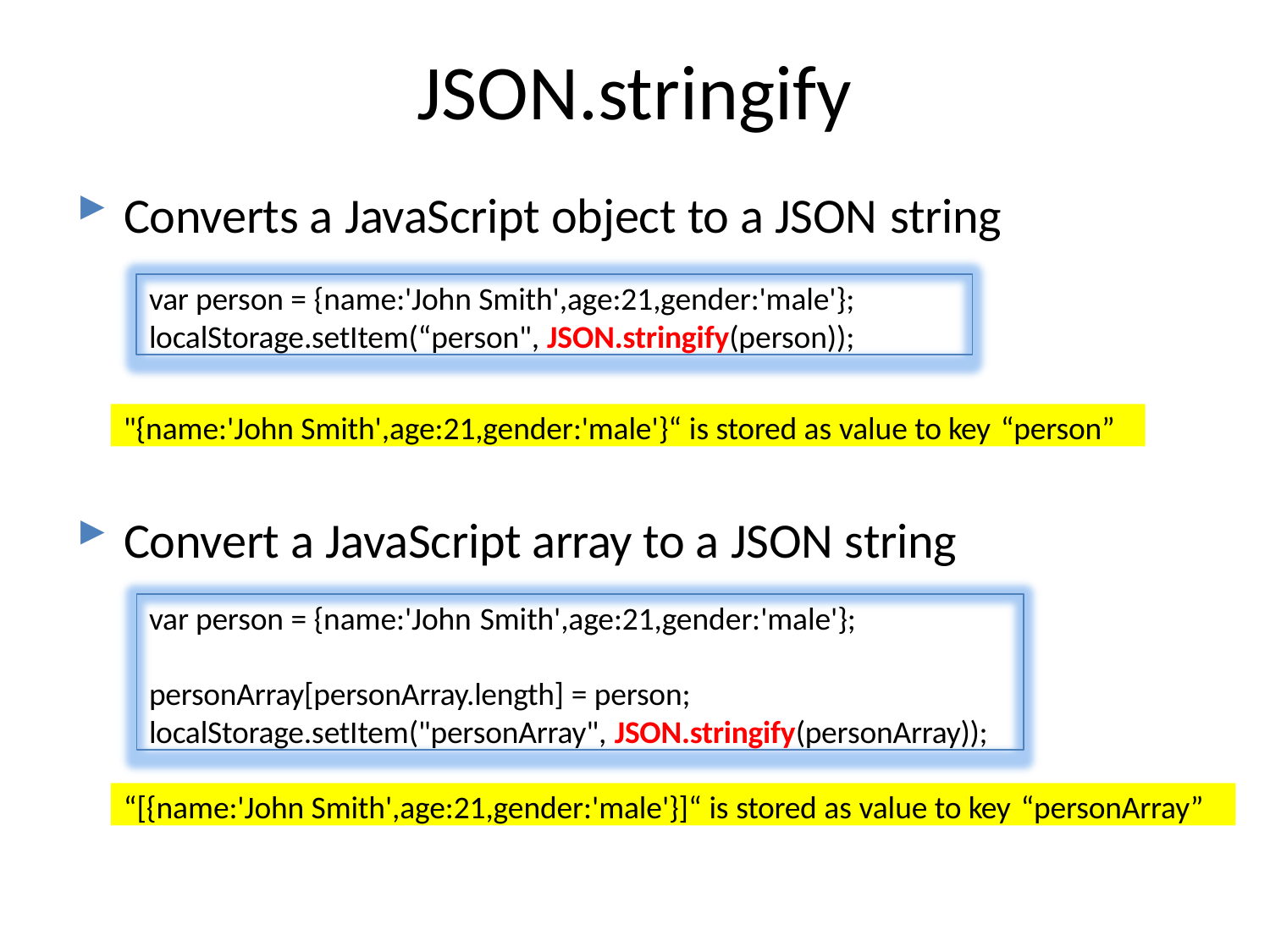

# JSON.stringify
Converts a JavaScript object to a JSON string

var person = {name:'John Smith',age:21,gender:'male'};  localStorage.setItem(“person", JSON.stringify(person));
"{name:'John Smith',age:21,gender:'male'}“ is stored as value to key “person”
Convert a JavaScript array to a JSON string

var person = {name:'John Smith',age:21,gender:'male'};

personArray[personArray.length] = person;  localStorage.setItem("personArray", JSON.stringify(personArray));
“[{name:'John Smith',age:21,gender:'male'}]“ is stored as value to key “personArray”